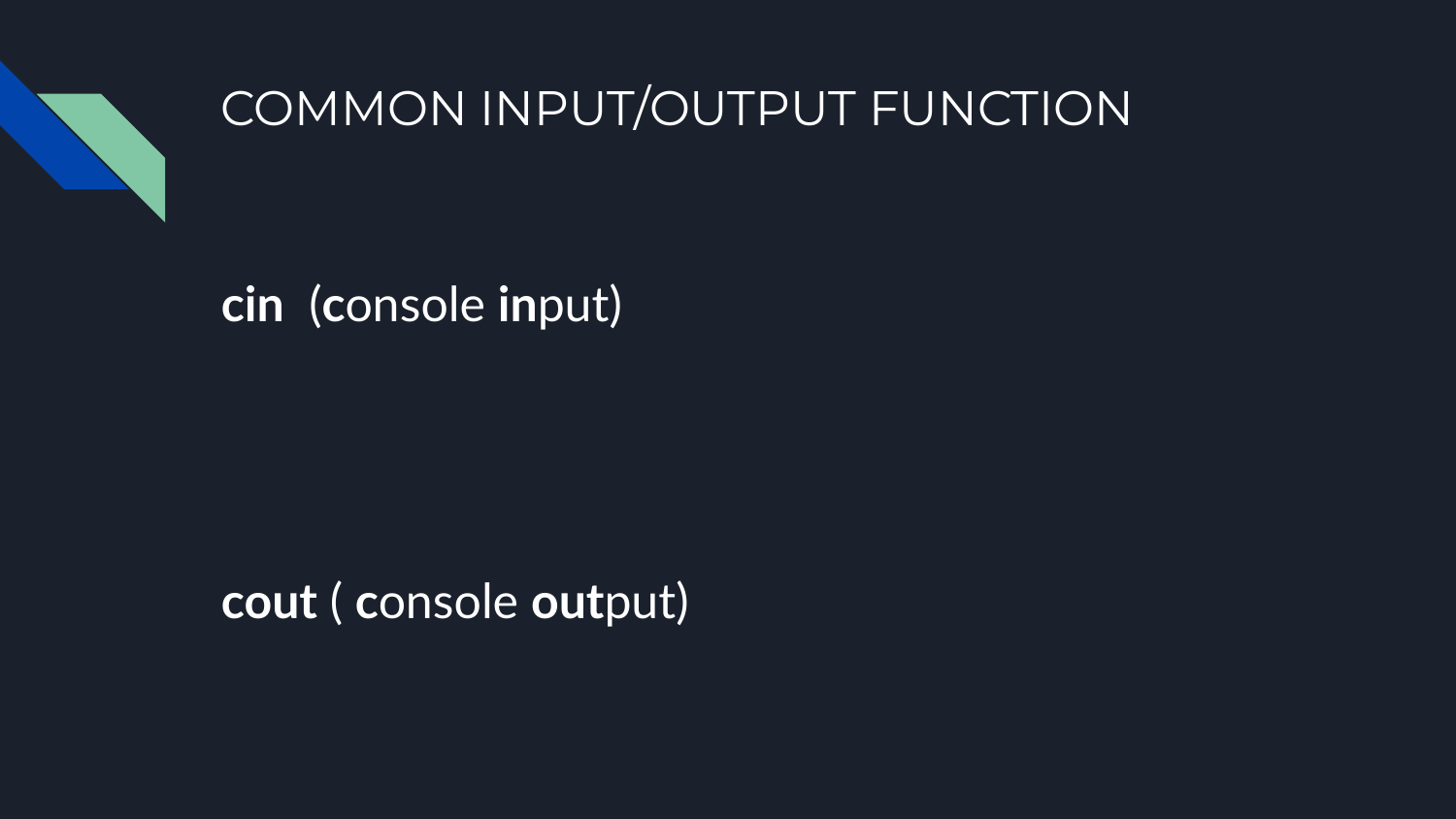

# COMMON INPUT/OUTPUT FUNCTION
cin  (console input)

cout ( console output)